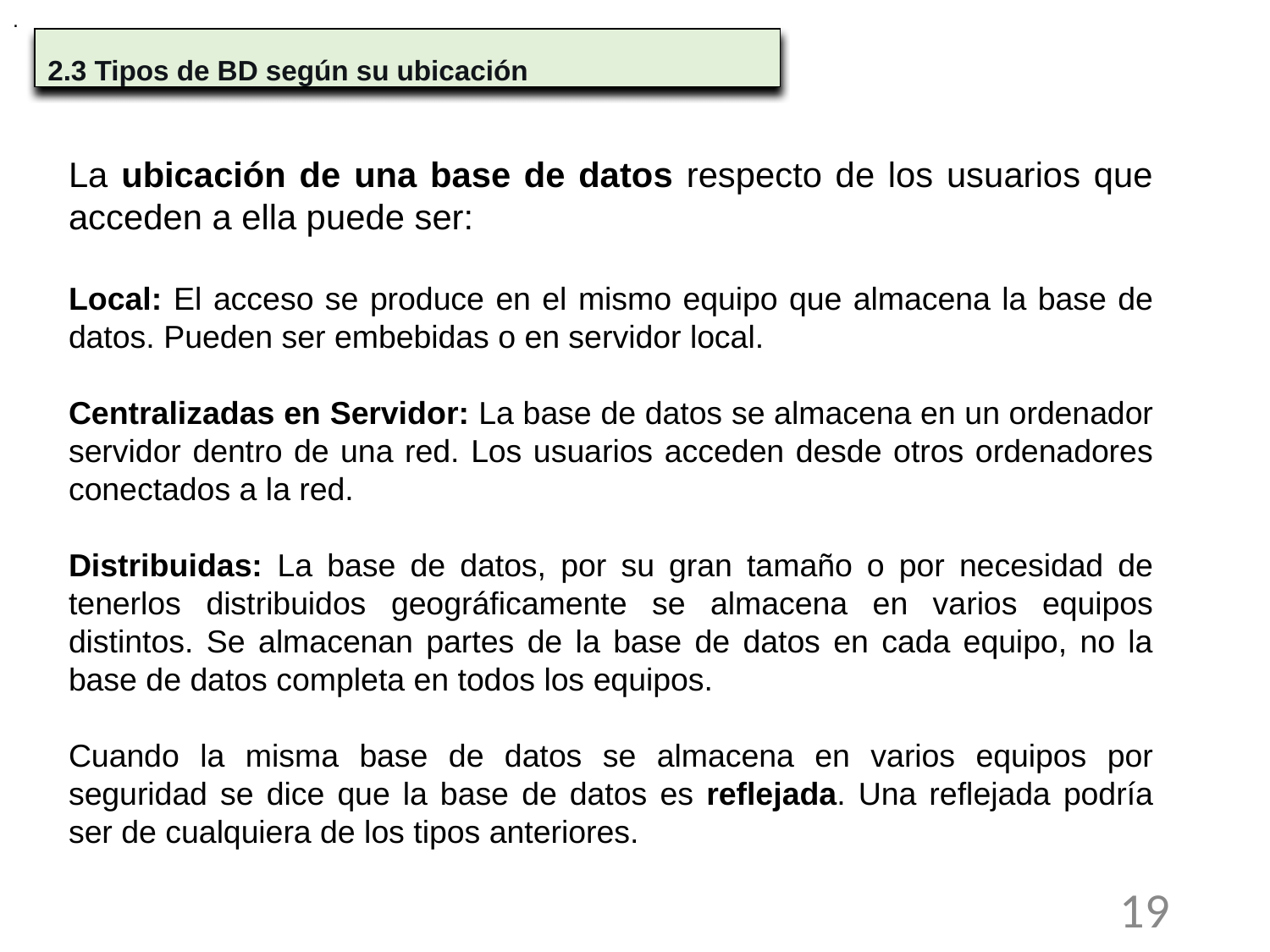

.

2.3 Tipos de BD según su ubicación

La ubicación de una base de datos respecto de los usuarios que acceden a ella puede ser:

Local: El acceso se produce en el mismo equipo que almacena la base de datos. Pueden ser embebidas o en servidor local.

Centralizadas en Servidor: La base de datos se almacena en un ordenador servidor dentro de una red. Los usuarios acceden desde otros ordenadores conectados a la red.

Distribuidas: La base de datos, por su gran tamaño o por necesidad de tenerlos distribuidos geográficamente se almacena en varios equipos distintos. Se almacenan partes de la base de datos en cada equipo, no la base de datos completa en todos los equipos.

Cuando la misma base de datos se almacena en varios equipos por seguridad se dice que la base de datos es reflejada. Una reflejada podría ser de cualquiera de los tipos anteriores.
19